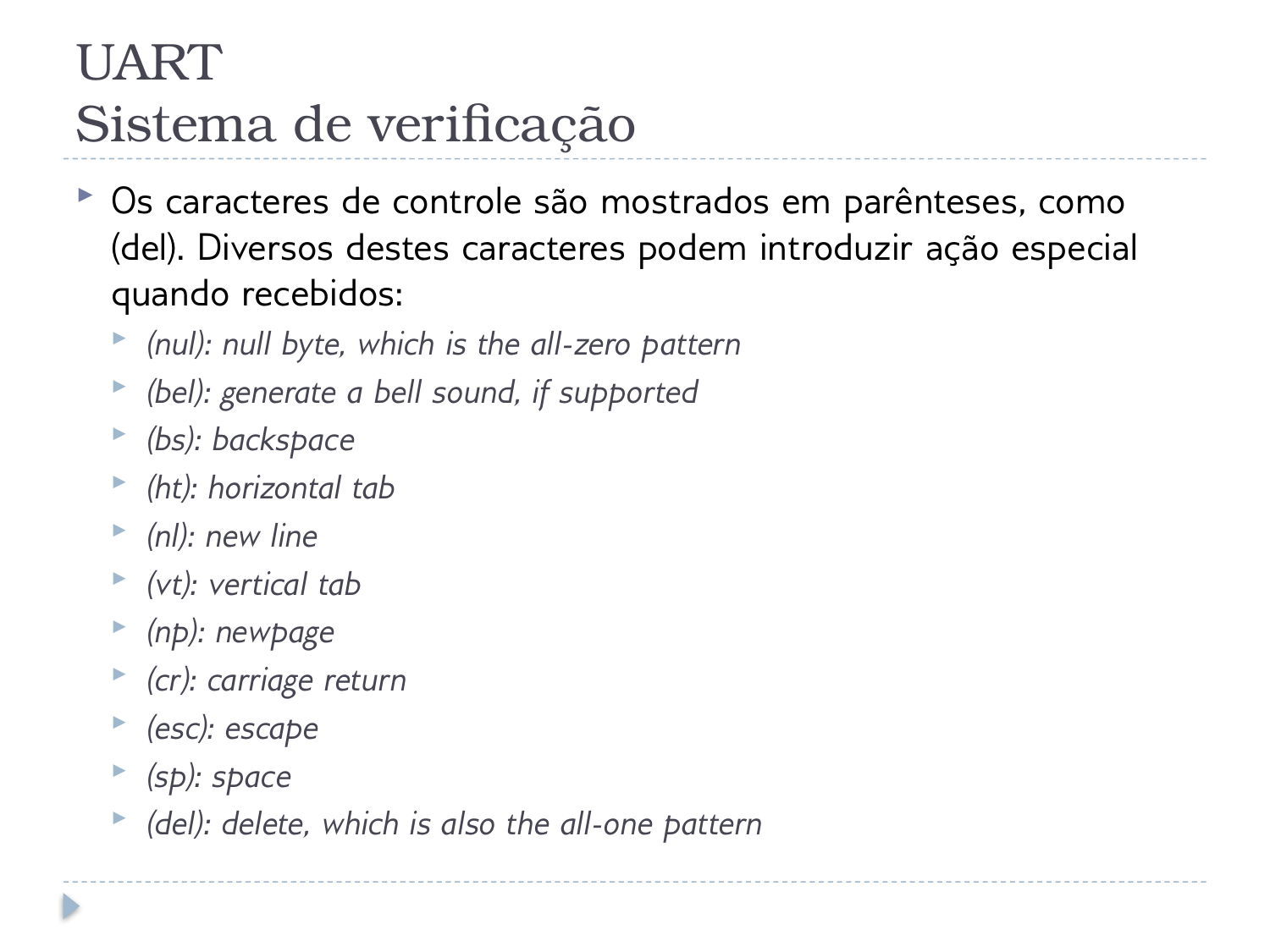

# UART Sistema de verificação
Os caracteres de controle são mostrados em parênteses, como (del). Diversos destes caracteres podem introduzir ação especial quando recebidos:
(nul): null byte, which is the all-zero pattern
(bel): generate a bell sound, if supported
(bs): backspace
(ht): horizontal tab
(nl): new line
(vt): vertical tab
(np): newpage
(cr): carriage return
(esc): escape
(sp): space
(del): delete, which is also the all-one pattern